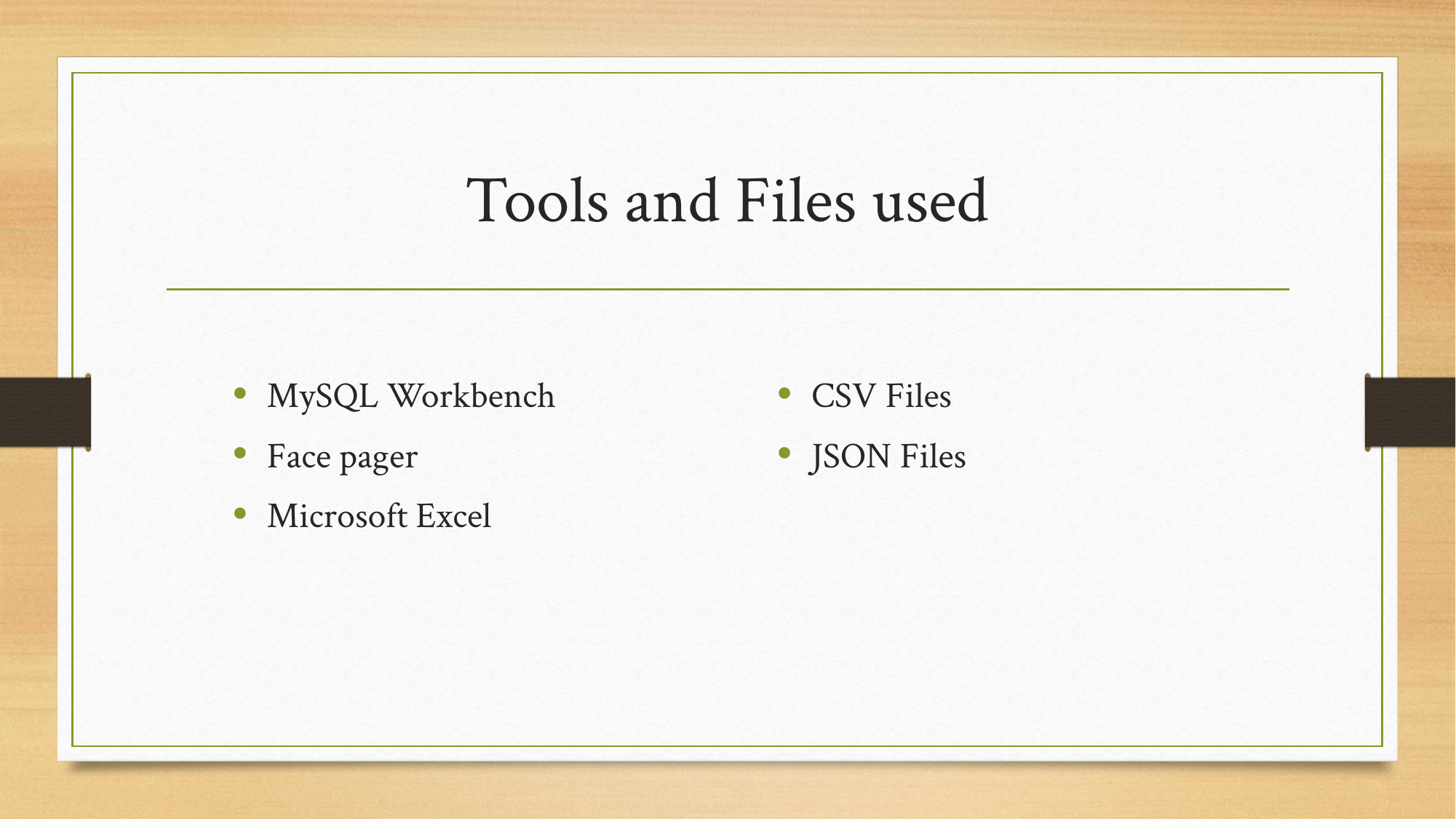

# Tools and Files used
CSV Files
JSON Files
MySQL Workbench
Face pager
Microsoft Excel